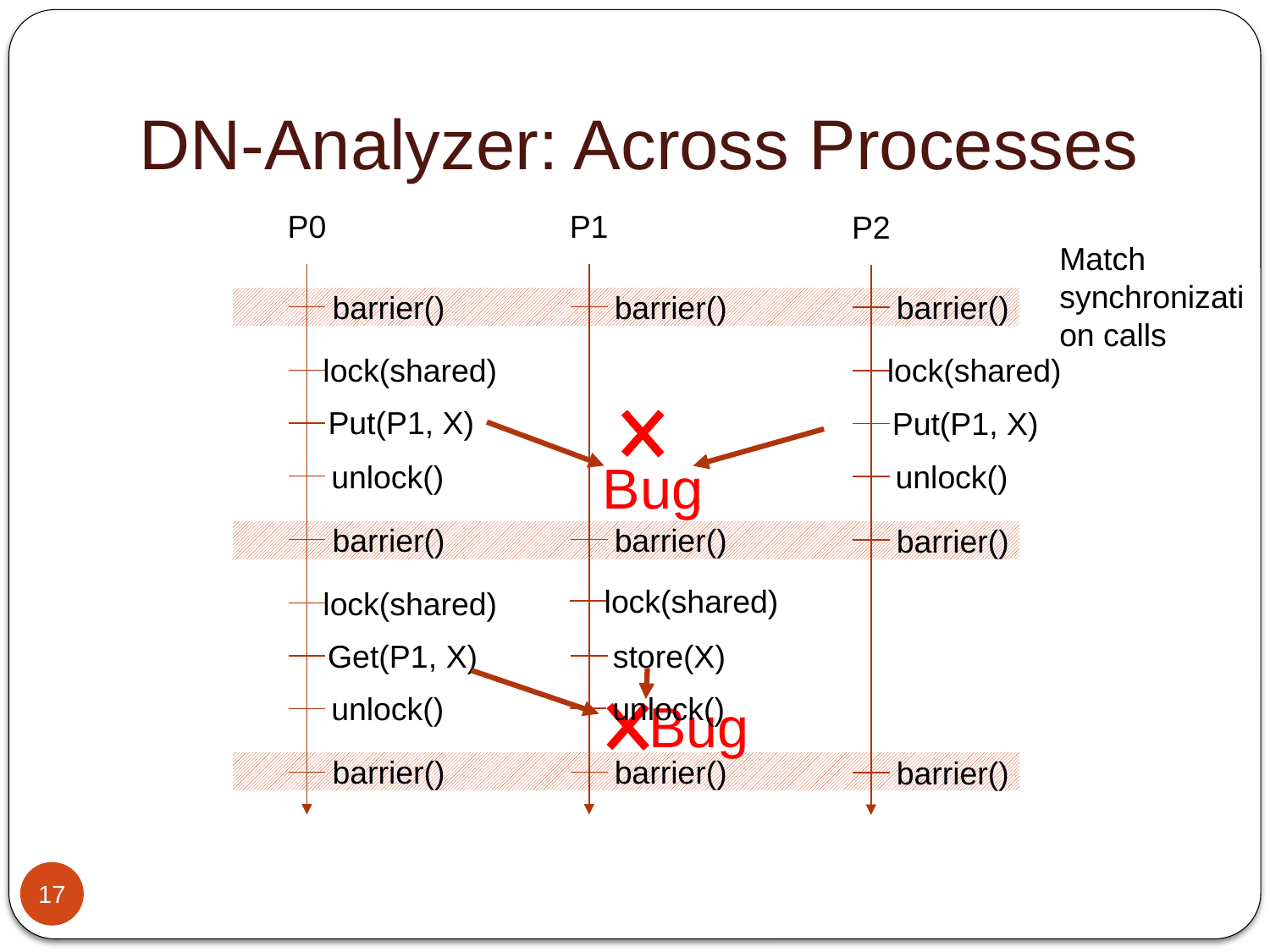

# DN-Analyzer: Across Processes
P0
P1
P2
Match synchronization calls
barrier()
barrier()
barrier()

lock(shared)
lock(shared)
Put(P1, X)
Put(P1, X)
Bug
unlock()
unlock()
barrier()
barrier()
barrier()

lock(shared)
lock(shared)
Get(P1, X)
store(X)
unlock()
unlock()
Bug
barrier()
barrier()
barrier()

17